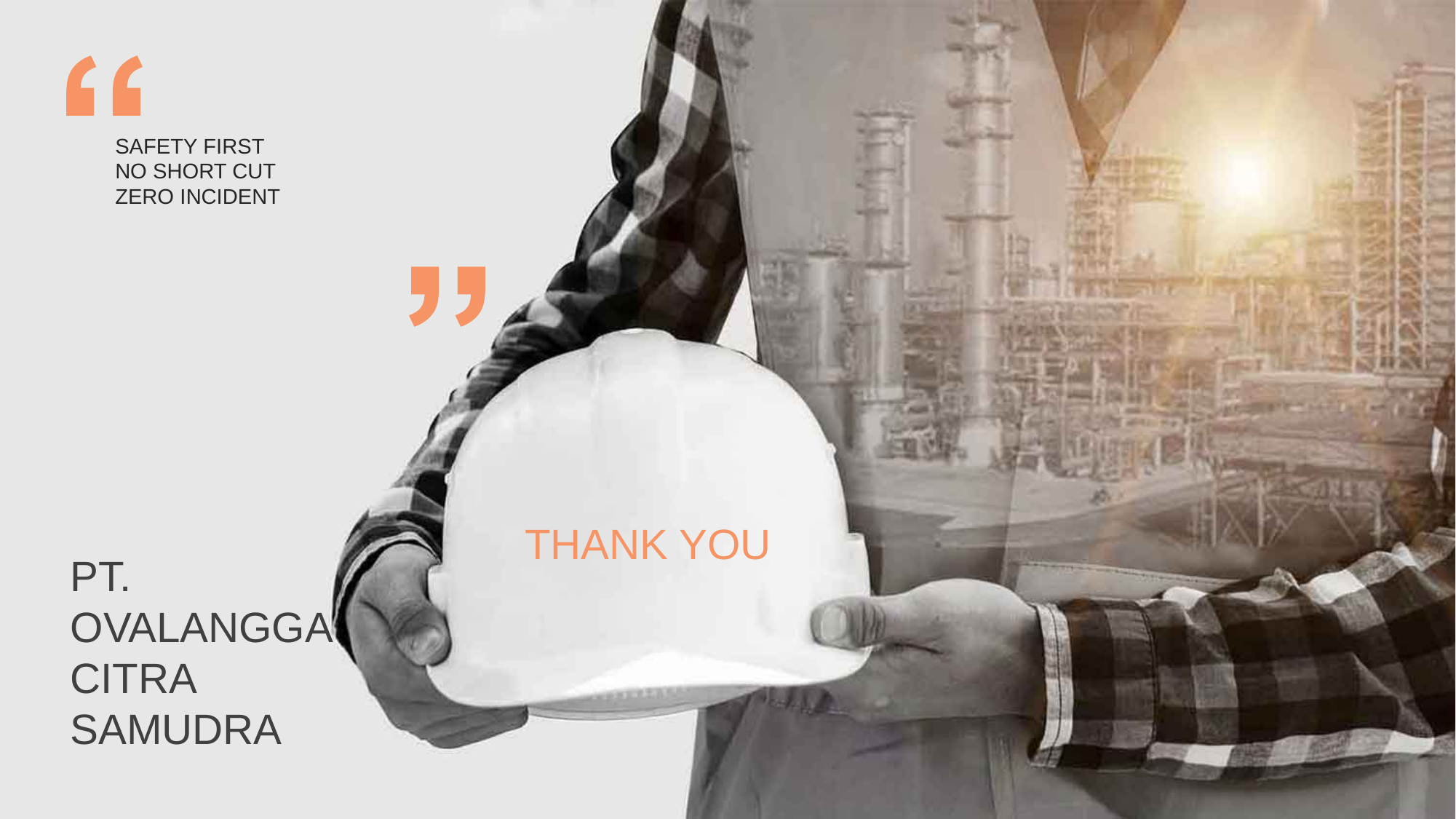

SAFETY FIRST
NO SHORT CUT
ZERO INCIDENT

THANK YOU
PT. OVALANGGA CITRA SAMUDRA